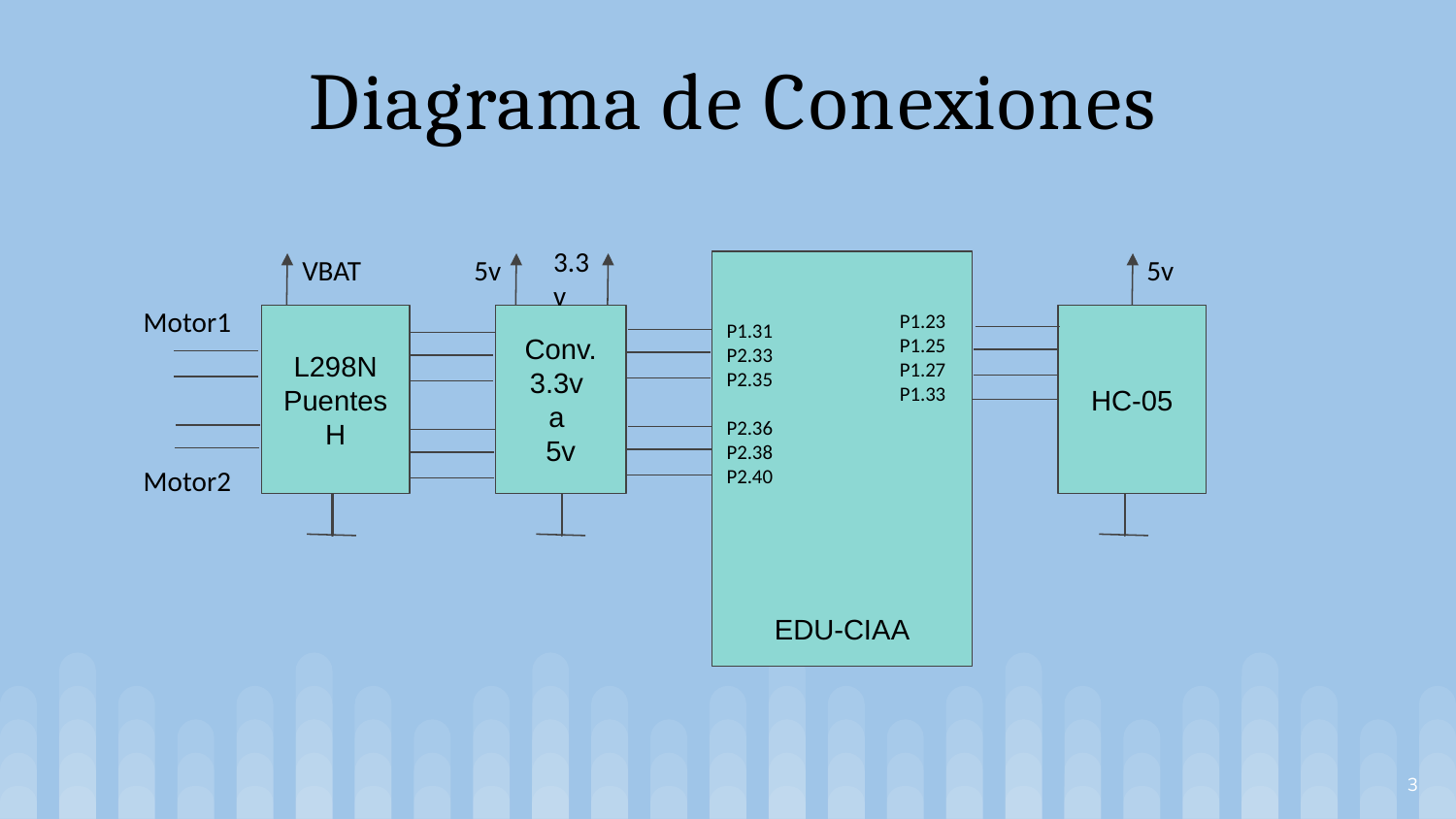

Diagrama de Conexiones

3.3v
VBAT
5v
5v

EDU-CIAA

Motor1
P1.23
P1.25
P1.27
P1.33
P1.31
P2.33
P2.35

P2.36
P2.38
P2.40
L298N
Puentes H
Conv. 3.3v
a
5v
HC-05

Motor2

3